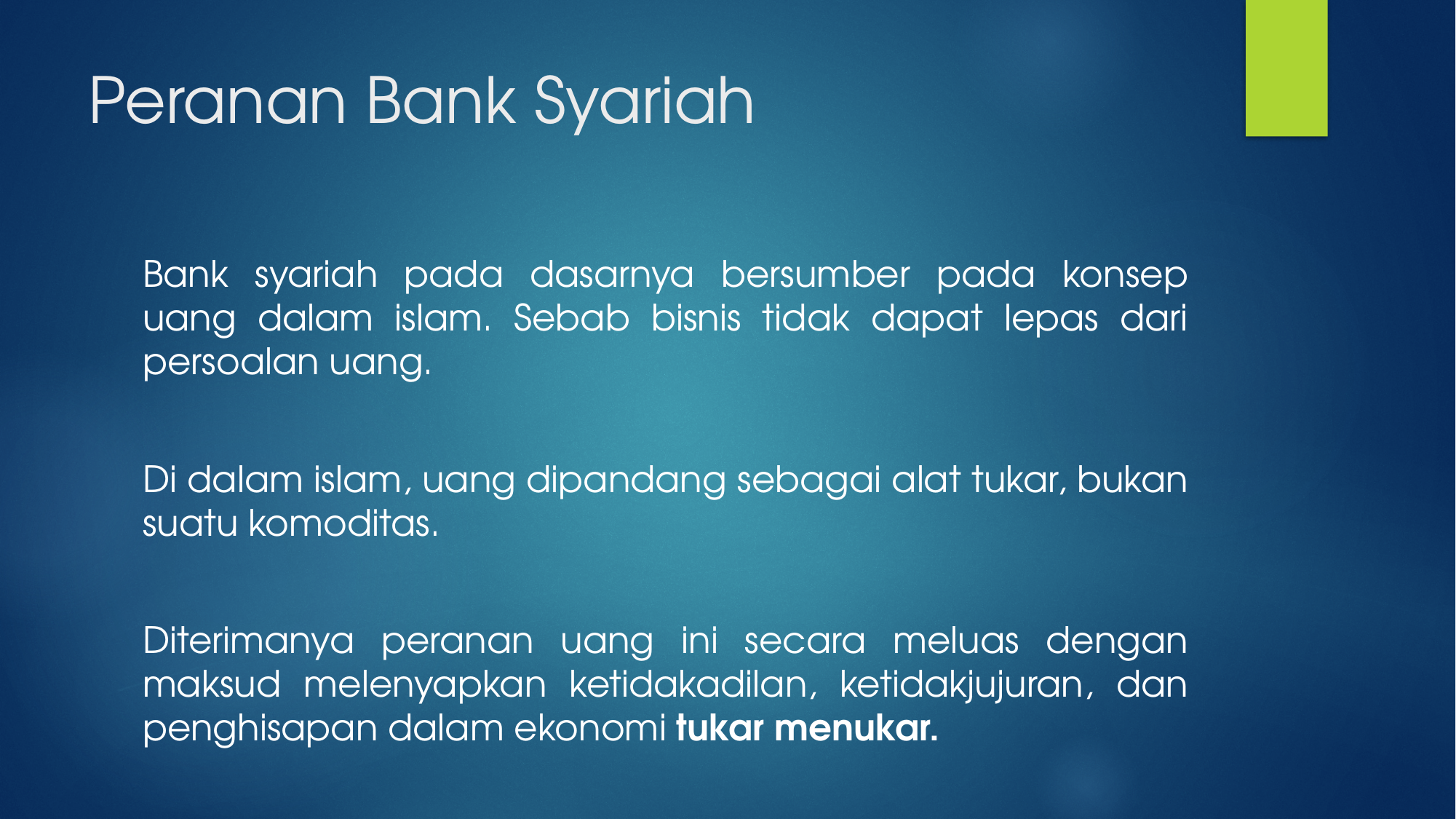

# Peranan Bank Syariah
Bank syariah pada dasarnya bersumber pada konsep uang dalam islam. Sebab bisnis tidak dapat lepas dari persoalan uang.

Di dalam islam, uang dipandang sebagai alat tukar, bukan suatu komoditas.

Diterimanya peranan uang ini secara meluas dengan maksud melenyapkan ketidakadilan, ketidakjujuran, dan penghisapan dalam ekonomi tukar menukar.